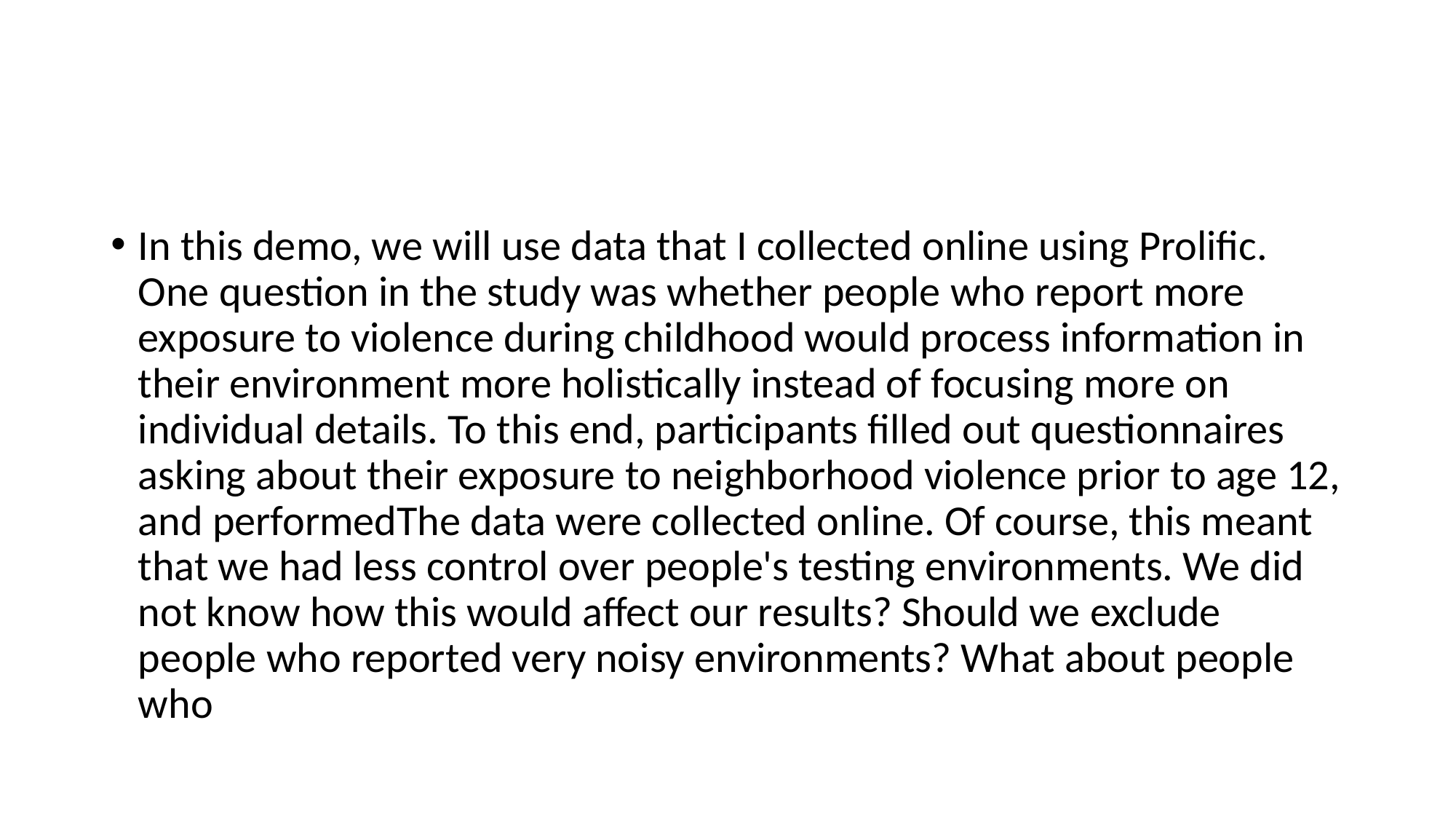

#
In this demo, we will use data that I collected online using Prolific. One question in the study was whether people who report more exposure to violence during childhood would process information in their environment more holistically instead of focusing more on individual details. To this end, participants filled out questionnaires asking about their exposure to neighborhood violence prior to age 12, and performedThe data were collected online. Of course, this meant that we had less control over people's testing environments. We did not know how this would affect our results? Should we exclude people who reported very noisy environments? What about people who